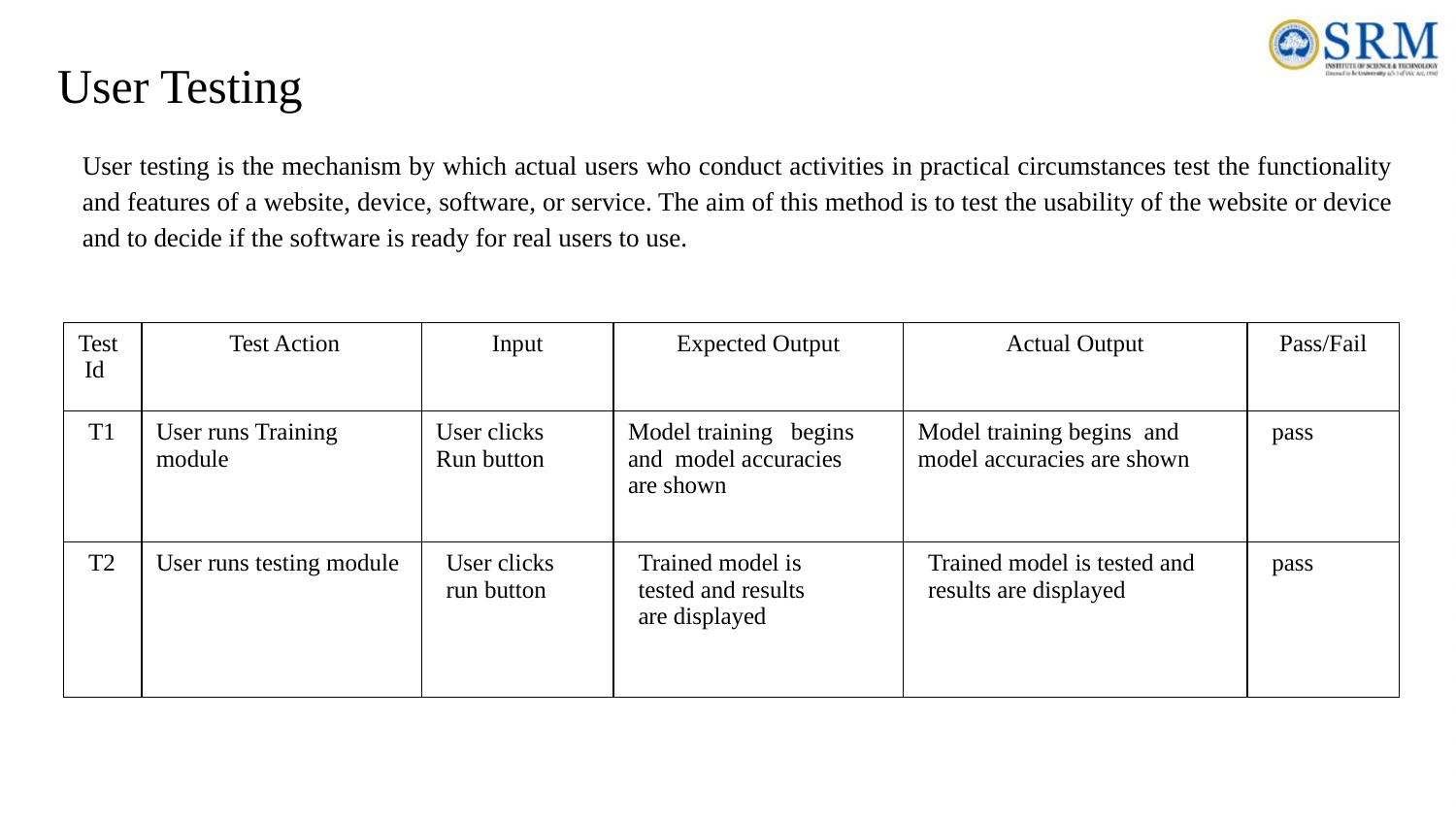

# User Testing
User testing is the mechanism by which actual users who conduct activities in practical circumstances test the functionality and features of a website, device, software, or service. The aim of this method is to test the usability of the website or device and to decide if the software is ready for real users to use.

| Test Id | Test Action | Input | Expected Output | Actual Output | Pass/Fail |
| --- | --- | --- | --- | --- | --- |
| T1 | User runs Training module | User clicks Run button | Model training   begins and  model accuracies are shown | Model training begins  and model accuracies are shown | pass |
| T2 | User runs testing module | User clicks run button | Trained model is tested and results are displayed | Trained model is tested and results are displayed | pass |